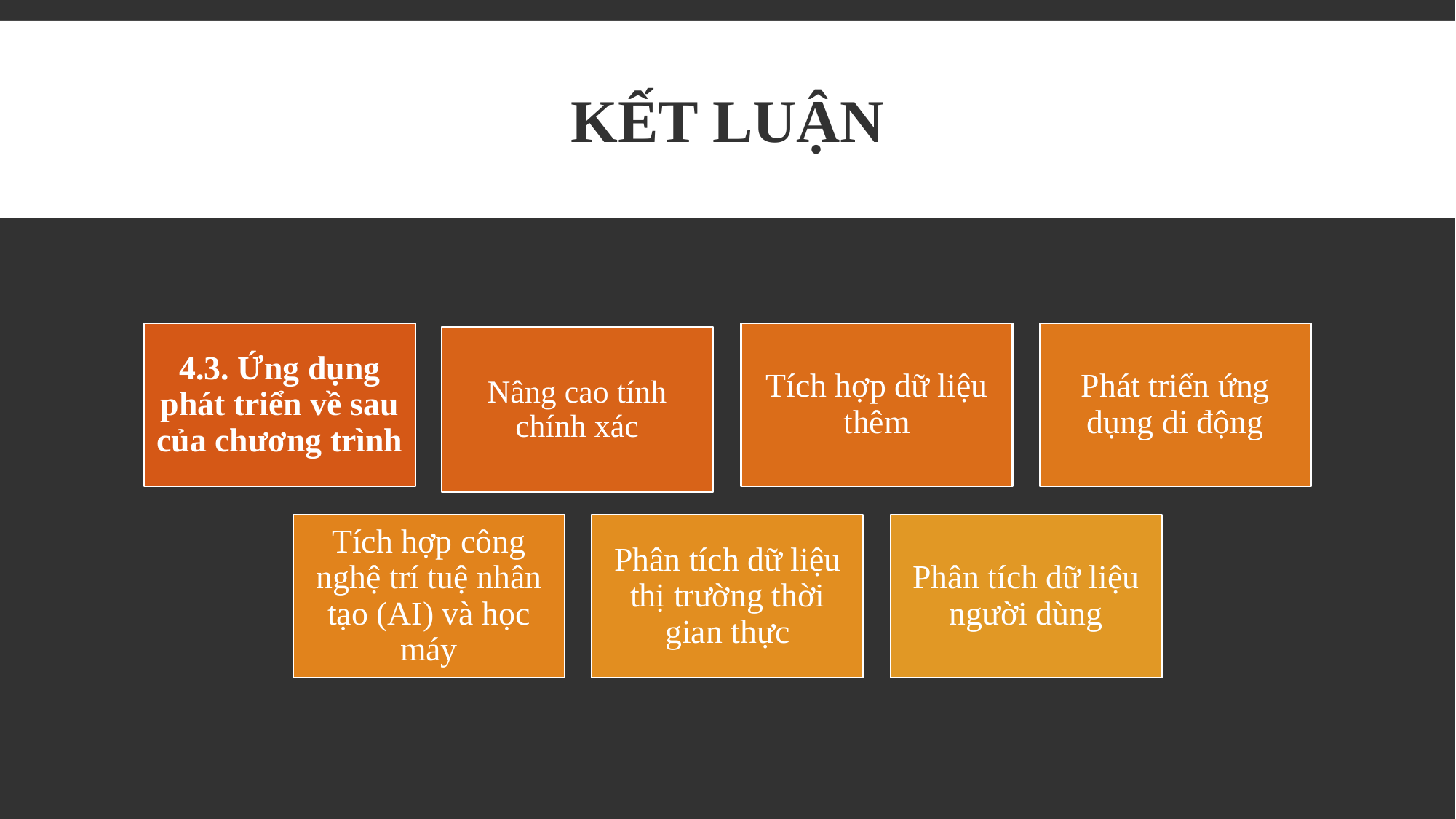

# KẾT LUẬN
4.3. Ứng dụng phát triển về sau của chương trình
Nâng cao tính chính xác
Tích hợp dữ liệu thêm
Phát triển ứng dụng di động
Tích hợp công nghệ trí tuệ nhân tạo (AI) và học máy
Phân tích dữ liệu thị trường thời gian thực
Phân tích dữ liệu người dùng